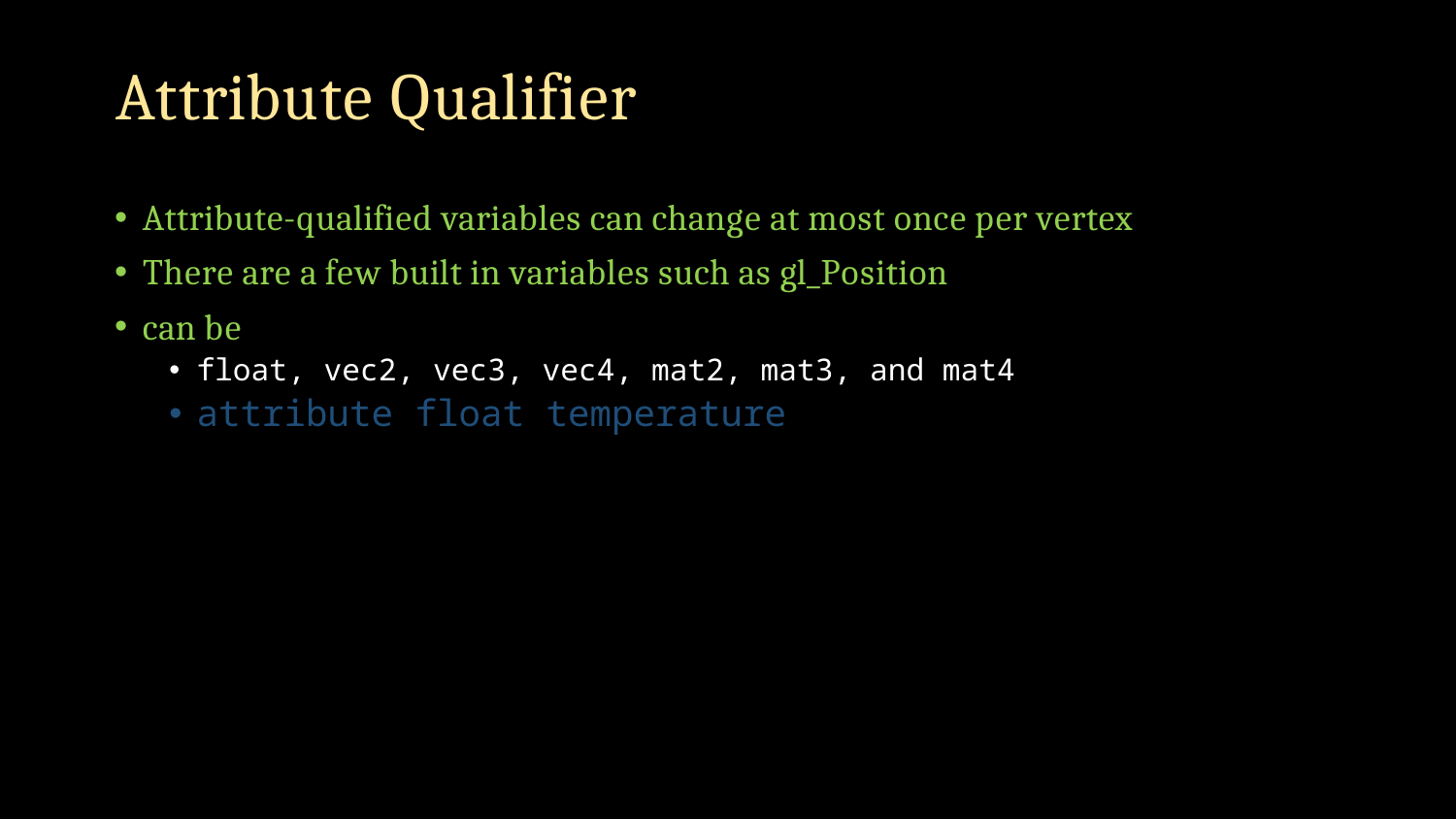

# Attribute Qualifier
Attribute-qualified variables can change at most once per vertex
There are a few built in variables such as gl_Position
can be
float, vec2, vec3, vec4, mat2, mat3, and mat4
attribute float temperature